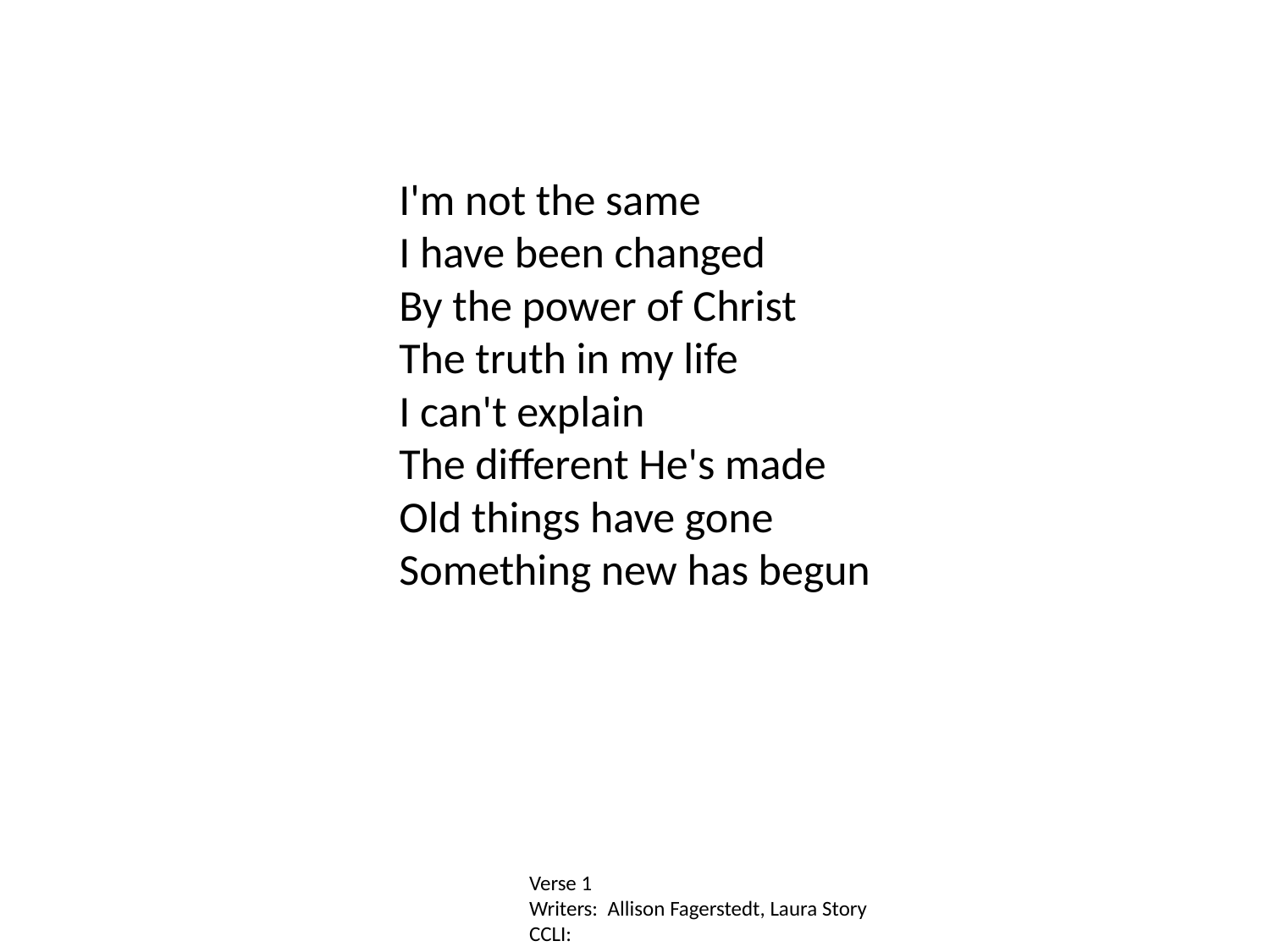

I'm not the same
I have been changed
By the power of Christ
The truth in my life
I can't explain
The different He's made
Old things have gone
Something new has begun

Verse 1
Writers:  Allison Fagerstedt, Laura Story
CCLI: